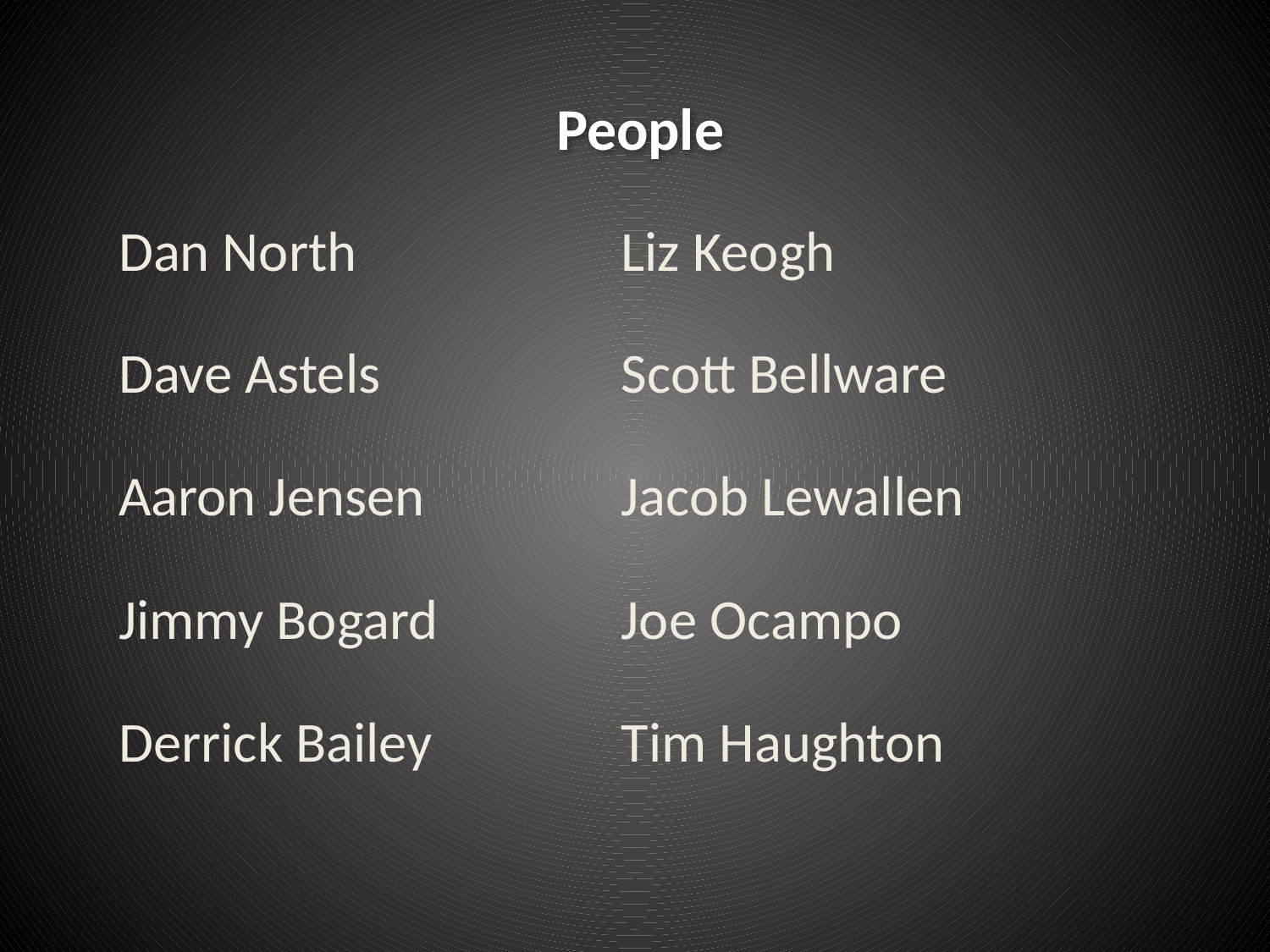

# People
| Dan North | Liz Keogh |
| --- | --- |
| Dave Astels | Scott Bellware |
| Aaron Jensen | Jacob Lewallen |
| Jimmy Bogard | Joe Ocampo |
| Derrick Bailey | Tim Haughton |